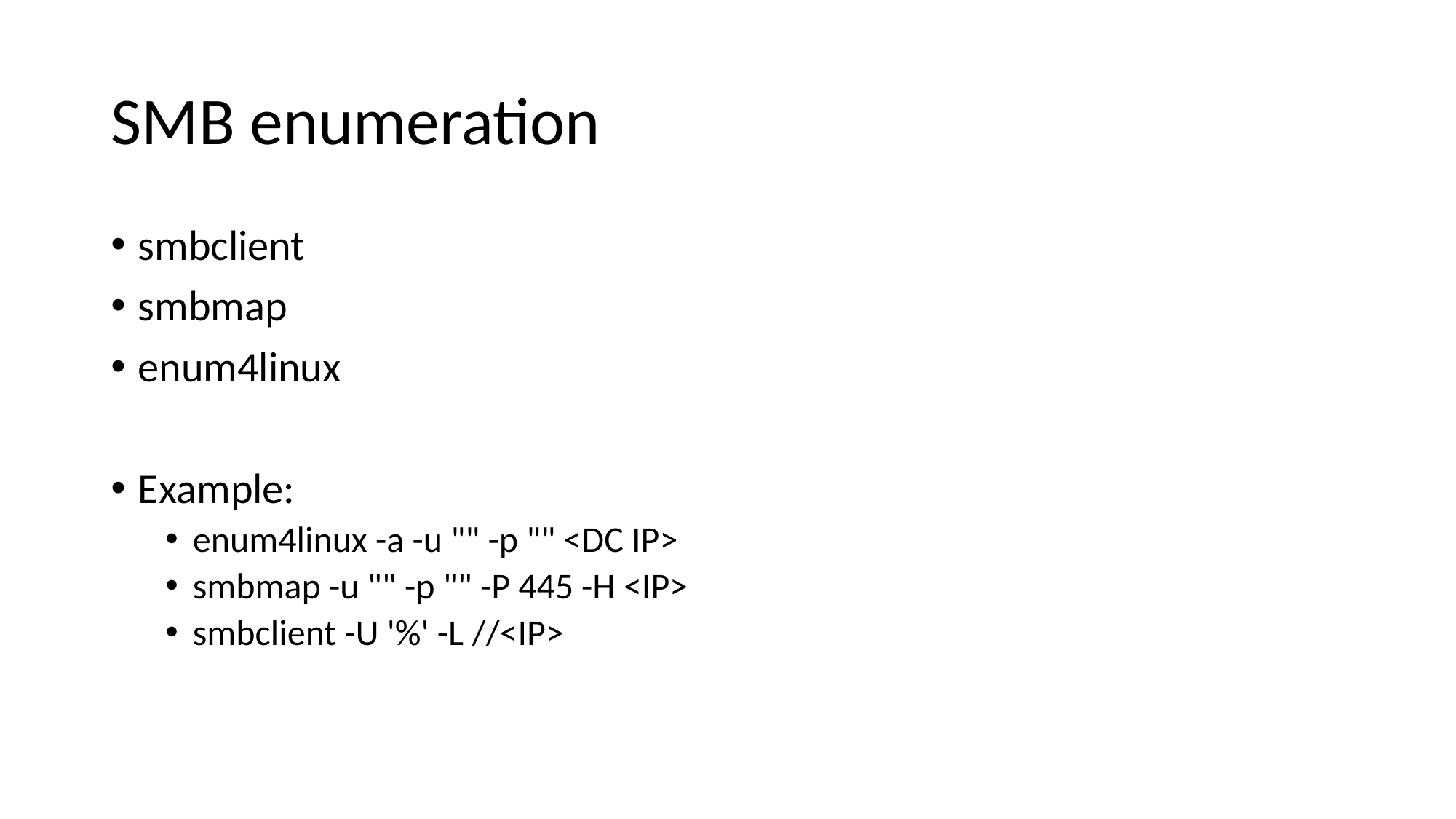

# SMB enumeration
smbclient
smbmap
enum4linux

Example:
enum4linux -a -u "" -p "" <DC IP>
smbmap -u "" -p "" -P 445 -H <IP>
smbclient -U '%' -L //<IP>